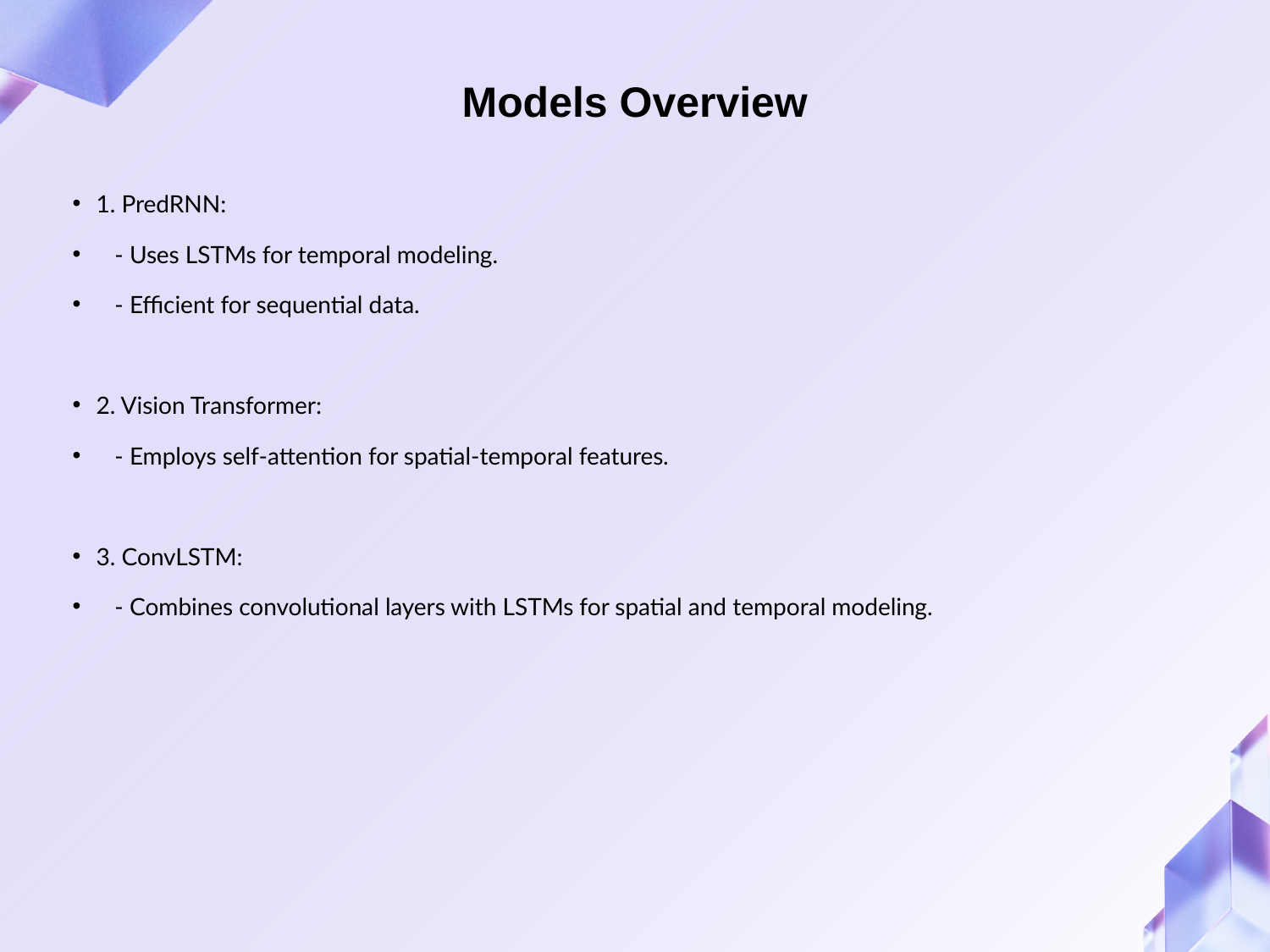

# Models Overview
1. PredRNN:
   - Uses LSTMs for temporal modeling.
   - Efficient for sequential data.

2. Vision Transformer:
   - Employs self-attention for spatial-temporal features.

3. ConvLSTM:
   - Combines convolutional layers with LSTMs for spatial and temporal modeling.